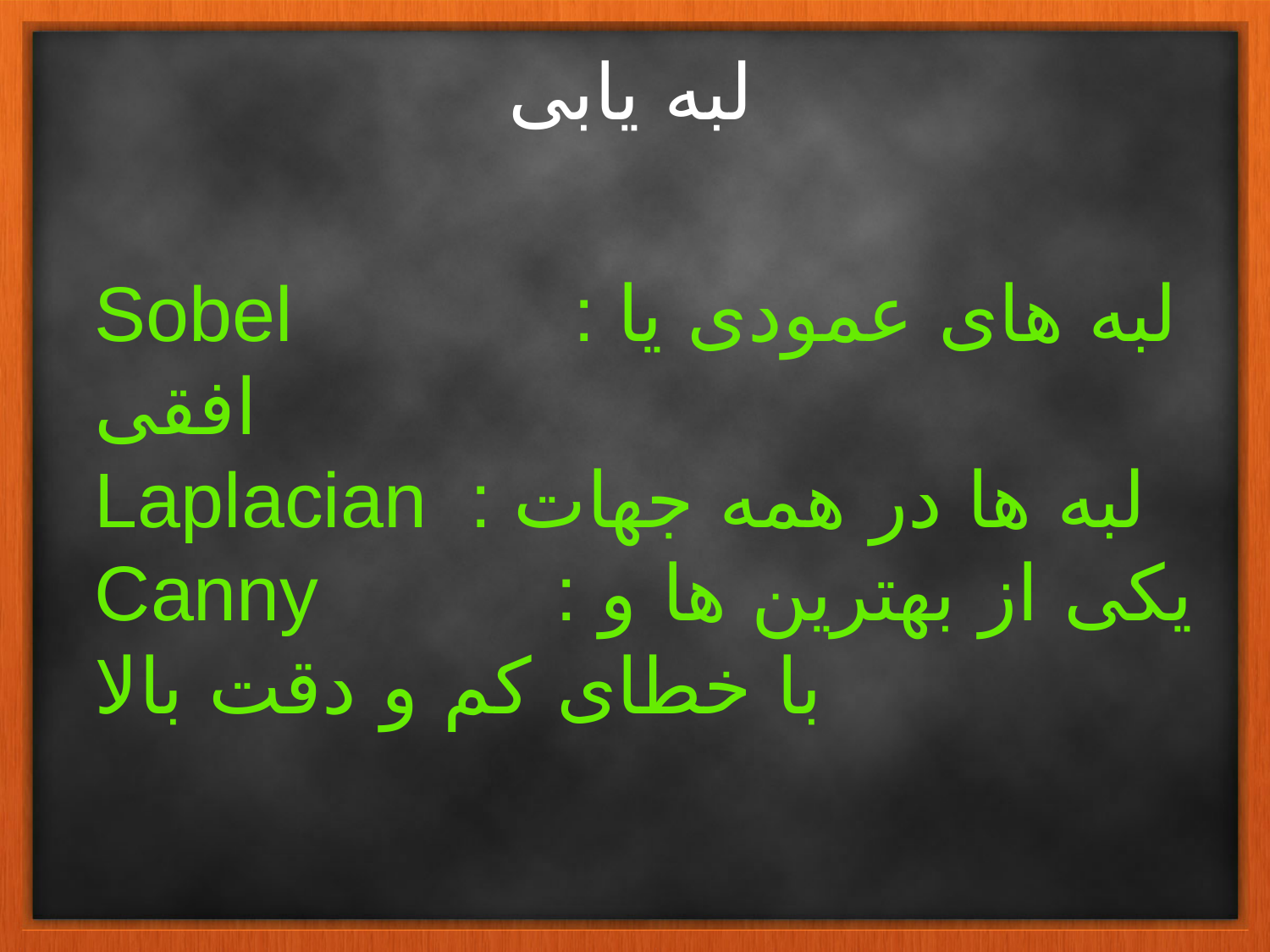

لبه یابی

Sobel             : لبه های عمودی یا افقی
Laplacian  : لبه ها در همه جهات
Canny           : یکی از بهترین ها و با خطای کم و دقت بالا